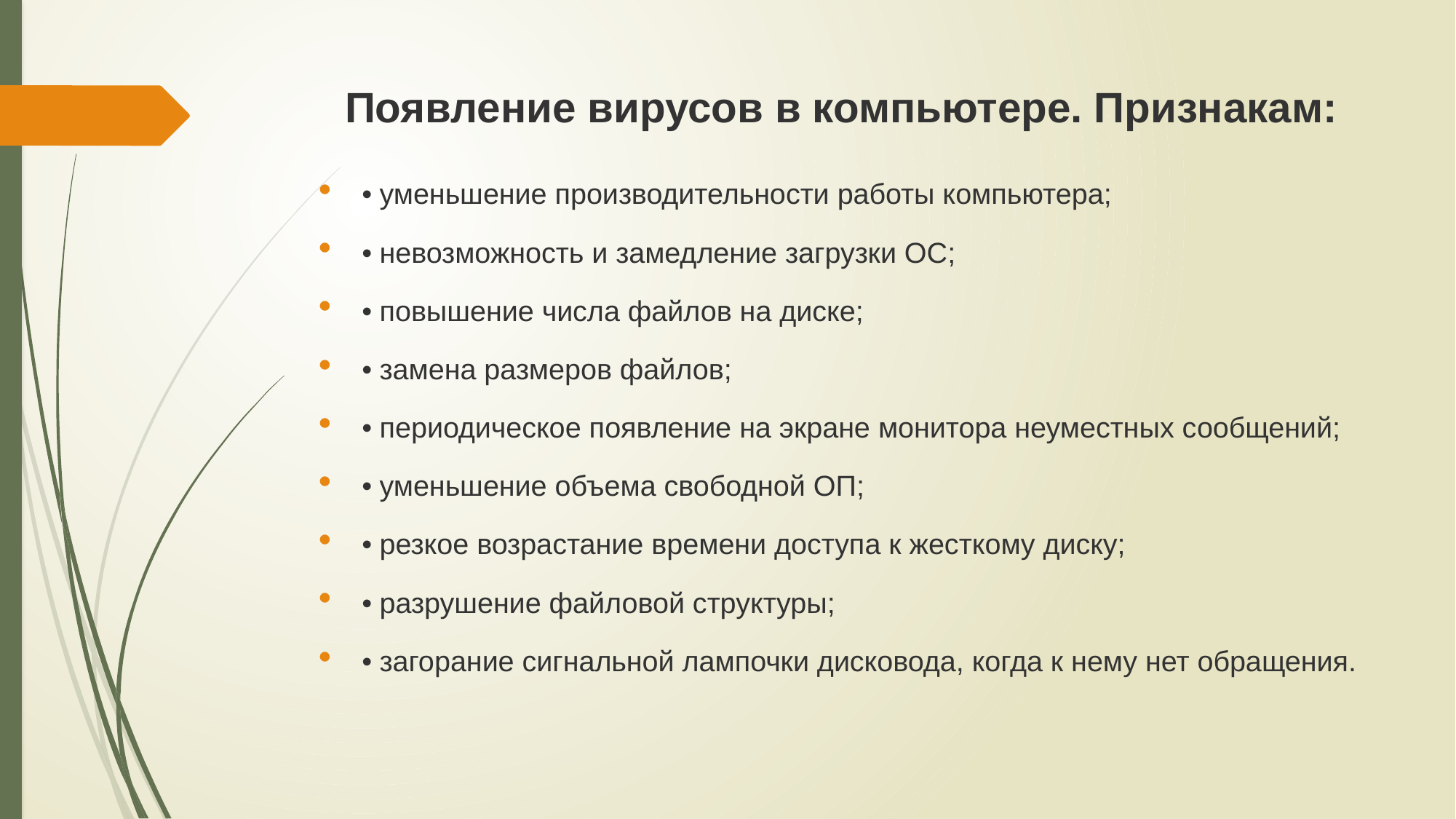

# Появление вирусов в компьютере. Признакам:
• уменьшение производительности работы компьютера;
• невозможность и замедление загрузки ОС;
• повышение числа файлов на диске;
• замена размеров файлов;
• периодическое появление на экране монитора неуместных сообщений;
• уменьшение объема свободной ОП;
• резкое возрастание времени доступа к жесткому диску;
• разрушение файловой структуры;
• загорание сигнальной лампочки дисковода, когда к нему нет обращения.